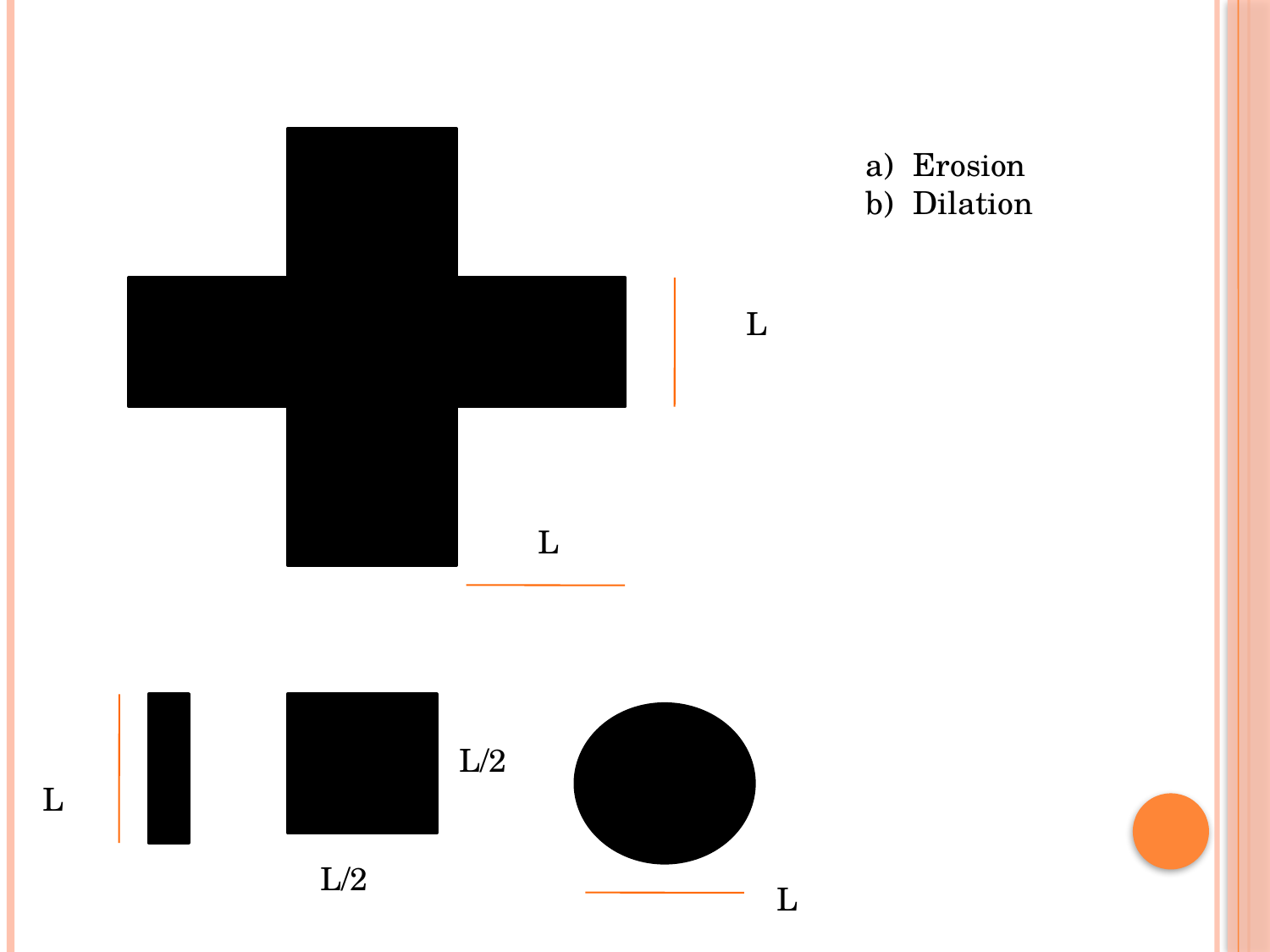

Erosion
Dilation

L
L

L/2
L
L/2
L